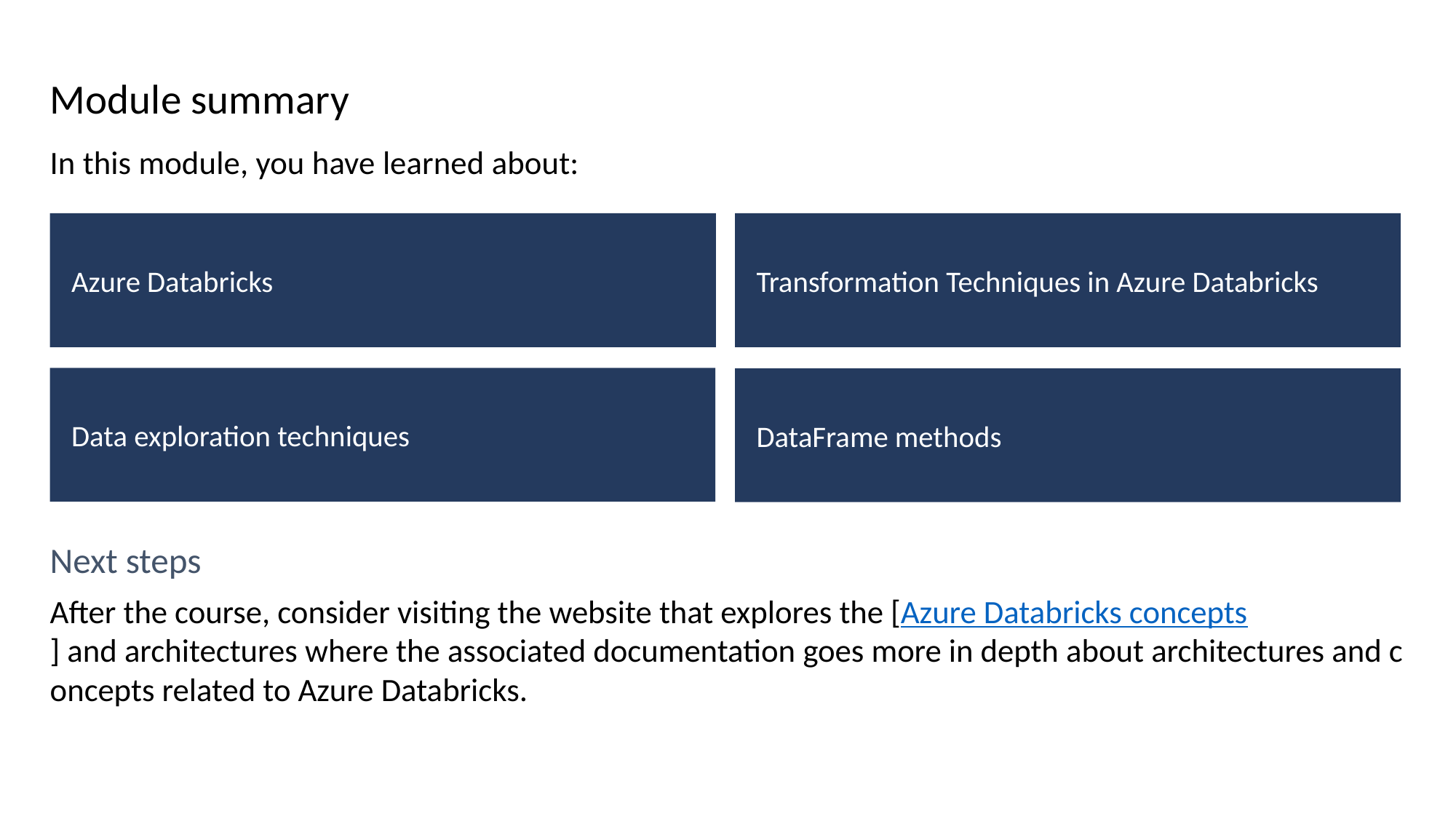

# Module summary
In this module, you have learned about:
Azure Databricks
Transformation Techniques in Azure Databricks
Data exploration techniques
DataFrame methods
Next steps
After the course, consider visiting the website that explores the [Azure Databricks concepts] and architectures where the associated documentation goes more in depth about architectures and concepts related to Azure Databricks.